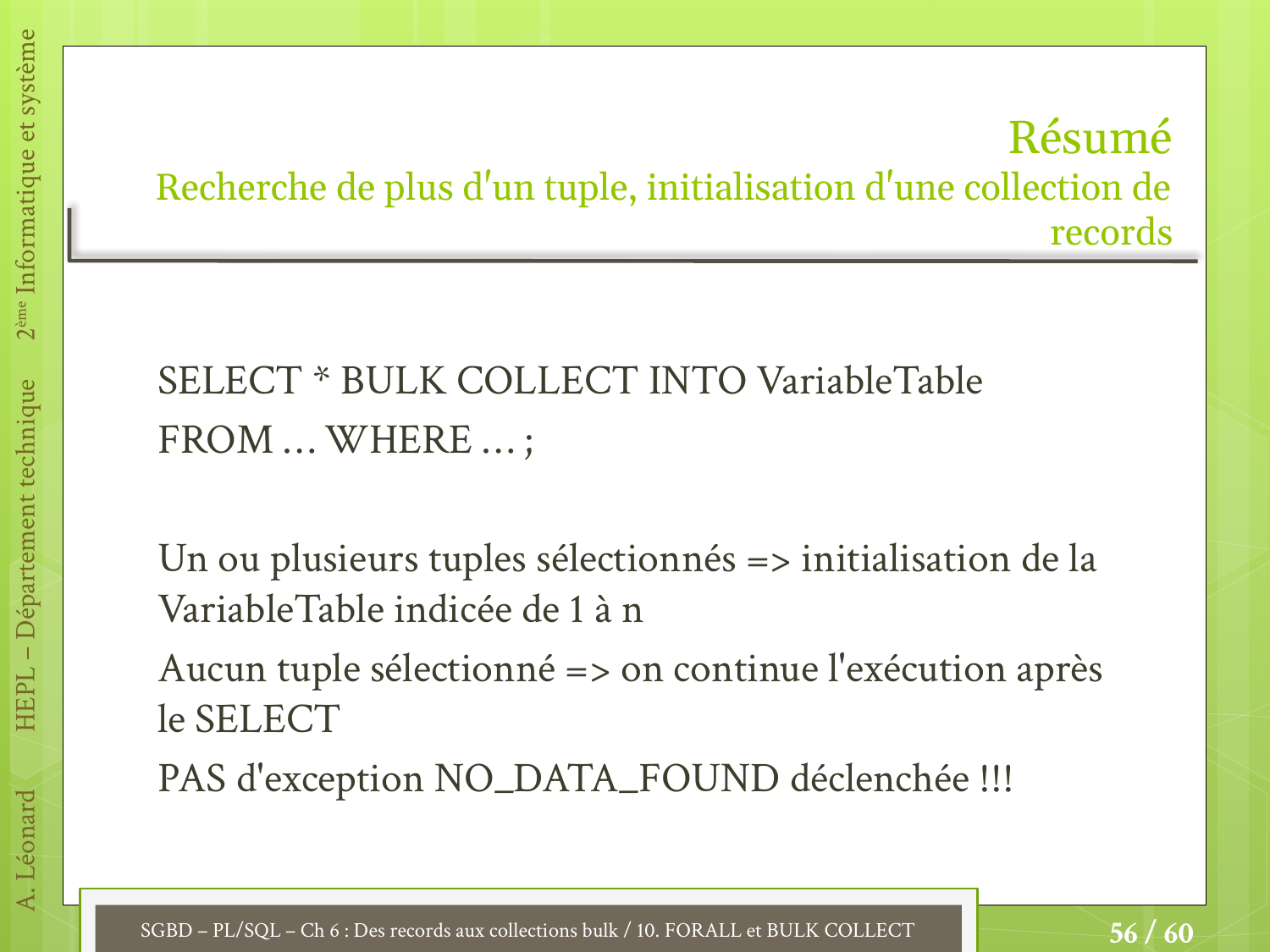

# Résumé Recherche de plus d'un tuple, initialisation d'une collection de records
SELECT * BULK COLLECT INTO VariableTable
FROM … WHERE … ;

Un ou plusieurs tuples sélectionnés => initialisation de la VariableTable indicée de 1 à n
Aucun tuple sélectionné => on continue l'exécution après le SELECT
PAS d'exception NO_DATA_FOUND déclenchée !!!
SGBD – PL/SQL – Ch 6 : Des records aux collections bulk / 10. FORALL et BULK COLLECT